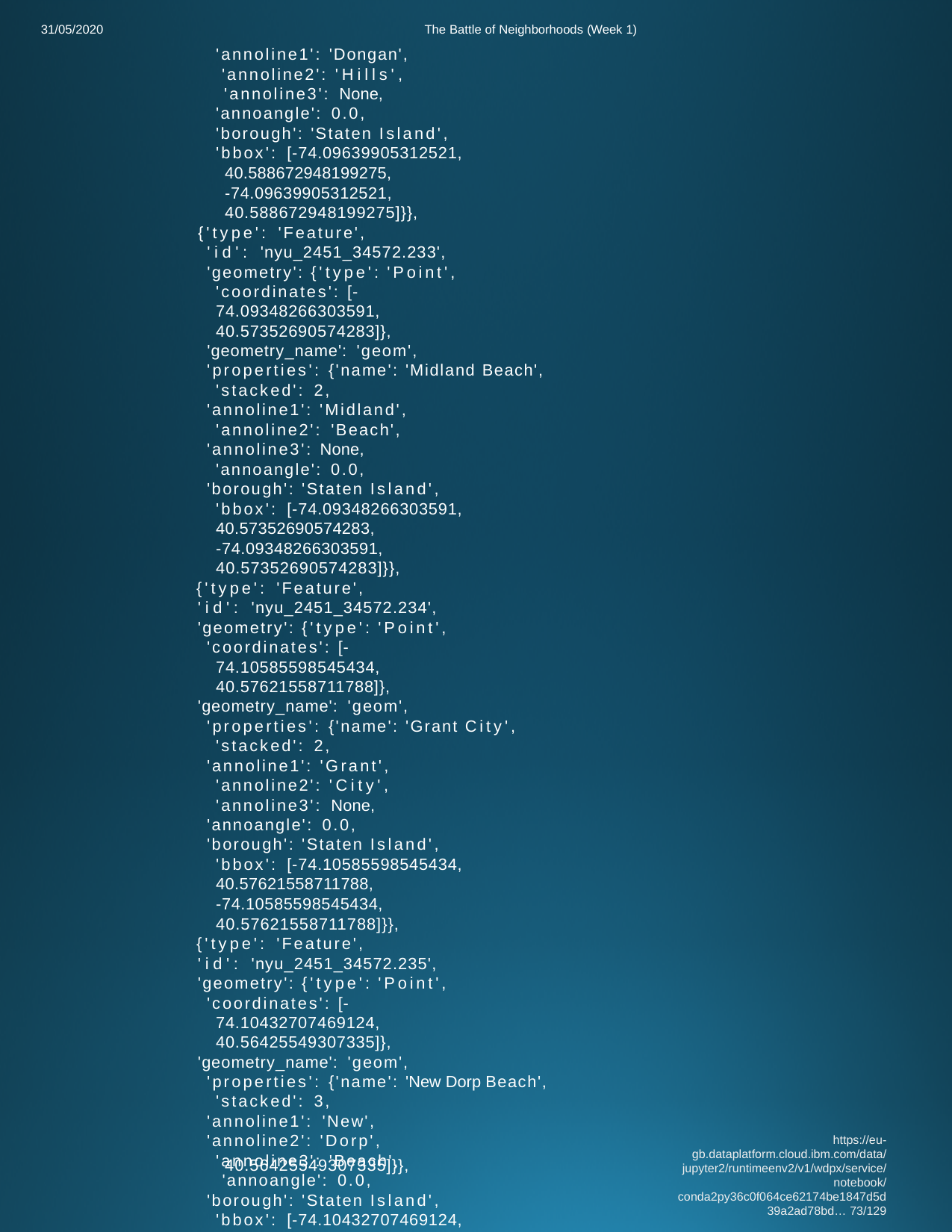

31/05/2020
The Battle of Neighborhoods (Week 1)
'annoline1': 'Dongan',  'annoline2': 'Hills',  'annoline3': None,
'annoangle': 0.0,
'borough': 'Staten Island',  'bbox': [-74.09639905312521,
40.588672948199275,
-74.09639905312521,
40.588672948199275]}},
{'type': 'Feature',
'id': 'nyu_2451_34572.233',
'geometry': {'type': 'Point',
'coordinates': [-74.09348266303591, 40.57352690574283]},
'geometry_name': 'geom',
'properties': {'name': 'Midland Beach',  'stacked': 2,
'annoline1': 'Midland',  'annoline2': 'Beach',
'annoline3': None,  'annoangle': 0.0,
'borough': 'Staten Island',  'bbox': [-74.09348266303591,
40.57352690574283,
-74.09348266303591,
40.57352690574283]}},
{'type': 'Feature',
'id': 'nyu_2451_34572.234',
'geometry': {'type': 'Point',
'coordinates': [-74.10585598545434, 40.57621558711788]},
'geometry_name': 'geom',
'properties': {'name': 'Grant City',  'stacked': 2,
'annoline1': 'Grant',  'annoline2': 'City',  'annoline3': None,
'annoangle': 0.0,
'borough': 'Staten Island',  'bbox': [-74.10585598545434,
40.57621558711788,
-74.10585598545434,
40.57621558711788]}},
{'type': 'Feature',
'id': 'nyu_2451_34572.235',
'geometry': {'type': 'Point',
'coordinates': [-74.10432707469124, 40.56425549307335]},
'geometry_name': 'geom',
'properties': {'name': 'New Dorp Beach',  'stacked': 3,
'annoline1': 'New',
'annoline2': 'Dorp',  'annoline3': 'Beach',  'annoangle': 0.0,
'borough': 'Staten Island',  'bbox': [-74.10432707469124,
40.56425549307335,
-74.10432707469124,
https://eu-gb.dataplatform.cloud.ibm.com/data/jupyter2/runtimeenv2/v1/wdpx/service/notebook/conda2py36c0f064ce62174be1847d5d39a2ad78bd… 73/129
40.56425549307335]}},